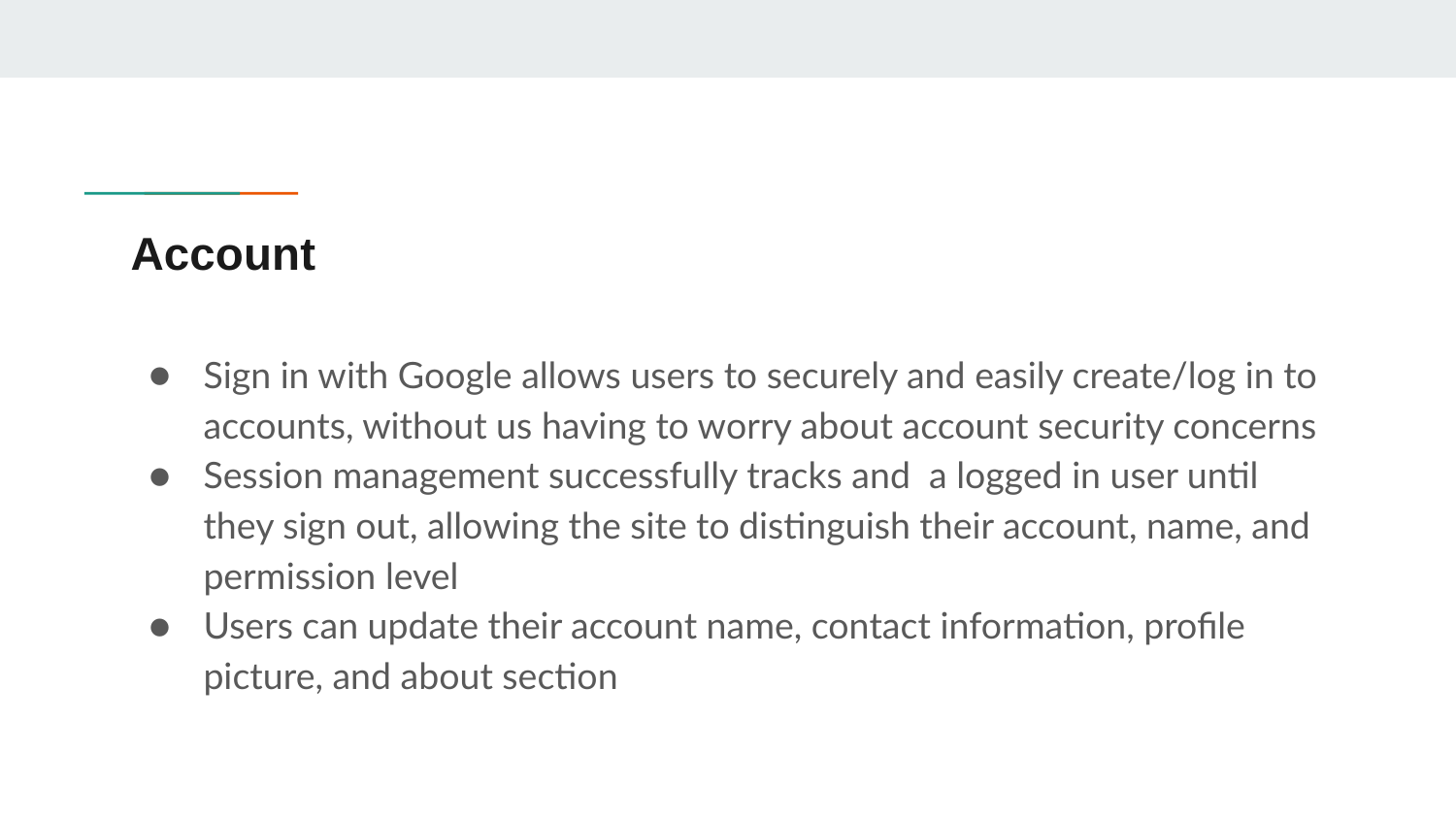

# Account

Sign in with Google allows users to securely and easily create/log in to accounts, without us having to worry about account security concerns
Session management successfully tracks and  a logged in user until they sign out, allowing the site to distinguish their account, name, and permission level
Users can update their account name, contact information, profile picture, and about section